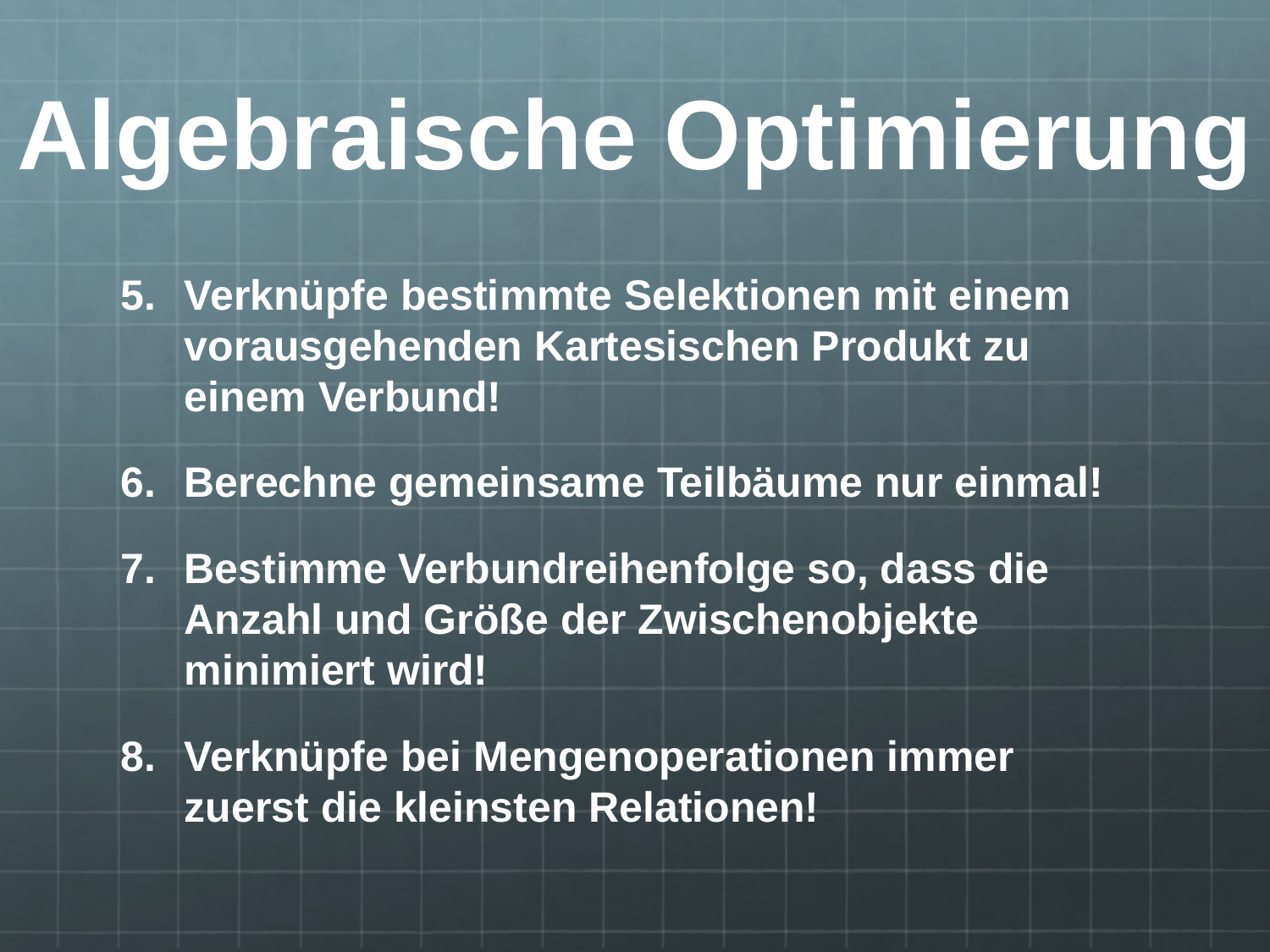

# Algebraische Optimierung
Verknüpfe bestimmte Selektionen mit einem vorausgehenden Kartesischen Produkt zu einem Verbund!
Berechne gemeinsame Teilbäume nur einmal!
Bestimme Verbundreihenfolge so, dass die Anzahl und Größe der Zwischenobjekte minimiert wird!
Verknüpfe bei Mengenoperationen immer zuerst die kleinsten Relationen!